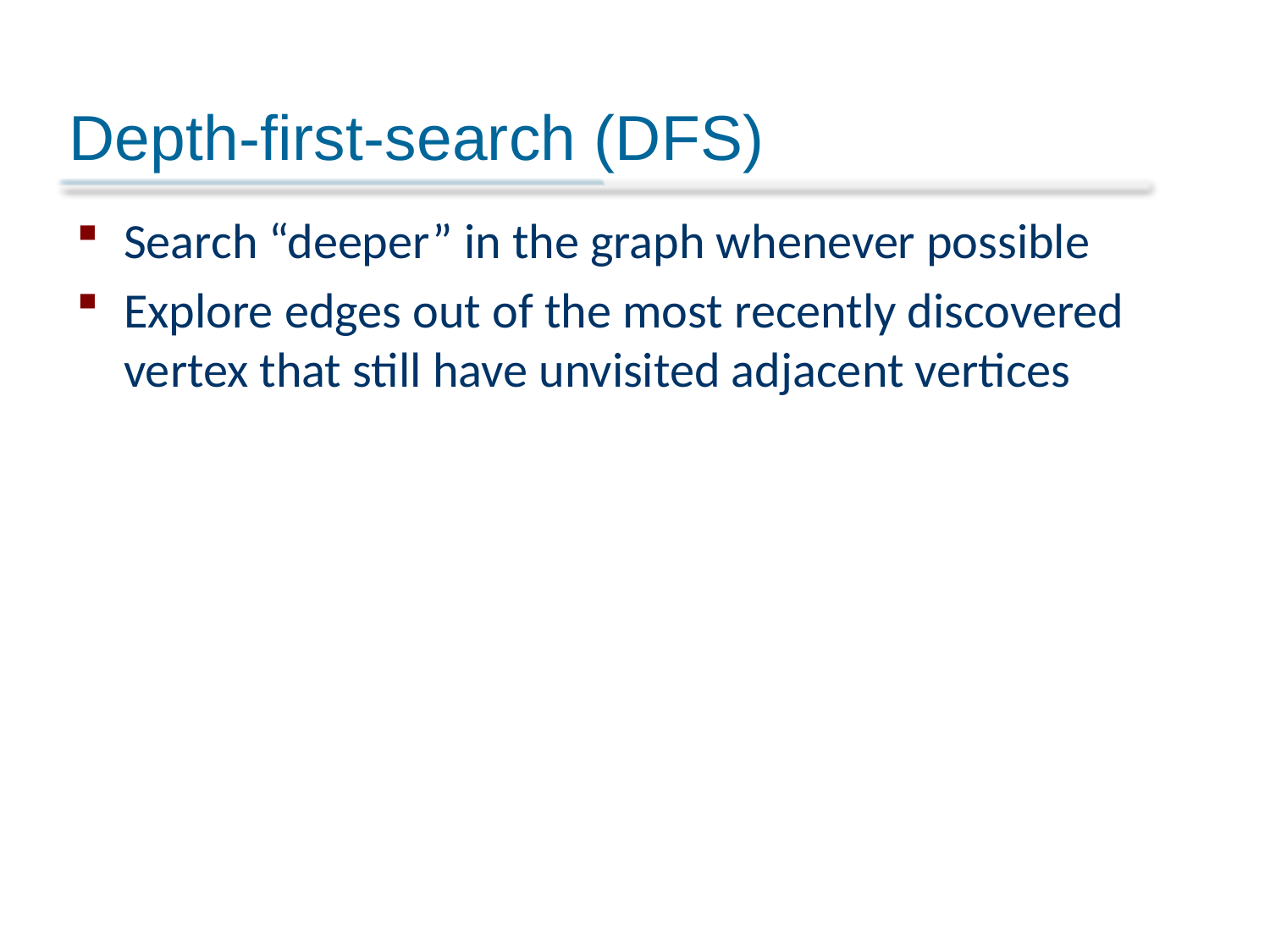

# Depth-first-search (DFS)
Search “deeper” in the graph whenever possible
Explore edges out of the most recently discovered vertex that still have unvisited adjacent vertices